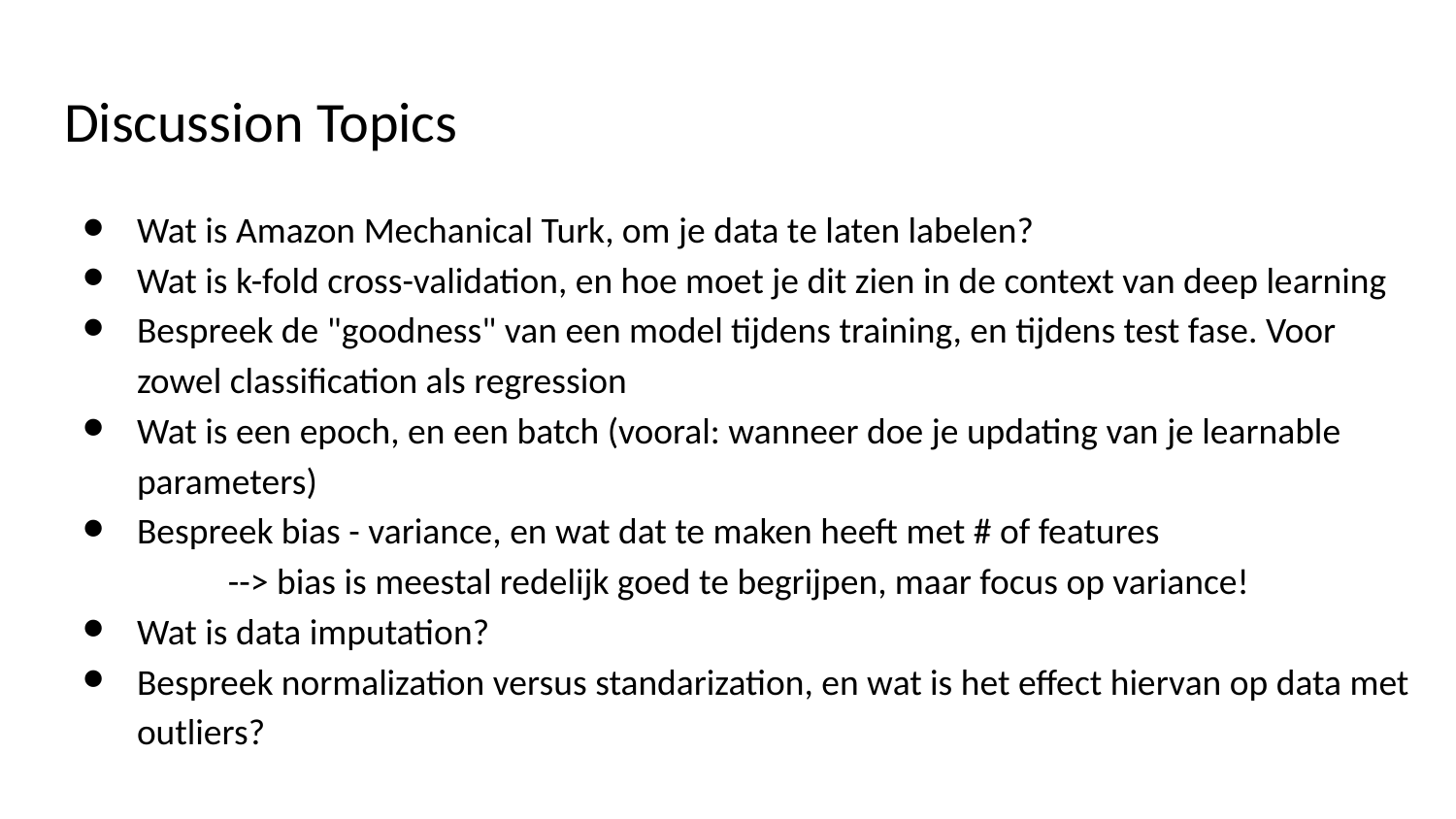

# Discussion Topics
Wat is Amazon Mechanical Turk, om je data te laten labelen?
Wat is k-fold cross-validation, en hoe moet je dit zien in de context van deep learning
Bespreek de "goodness" van een model tijdens training, en tijdens test fase. Voor zowel classification als regression
Wat is een epoch, en een batch (vooral: wanneer doe je updating van je learnable parameters)
Bespreek bias - variance, en wat dat te maken heeft met # of features
	--> bias is meestal redelijk goed te begrijpen, maar focus op variance!
Wat is data imputation?
Bespreek normalization versus standarization, en wat is het effect hiervan op data met outliers?